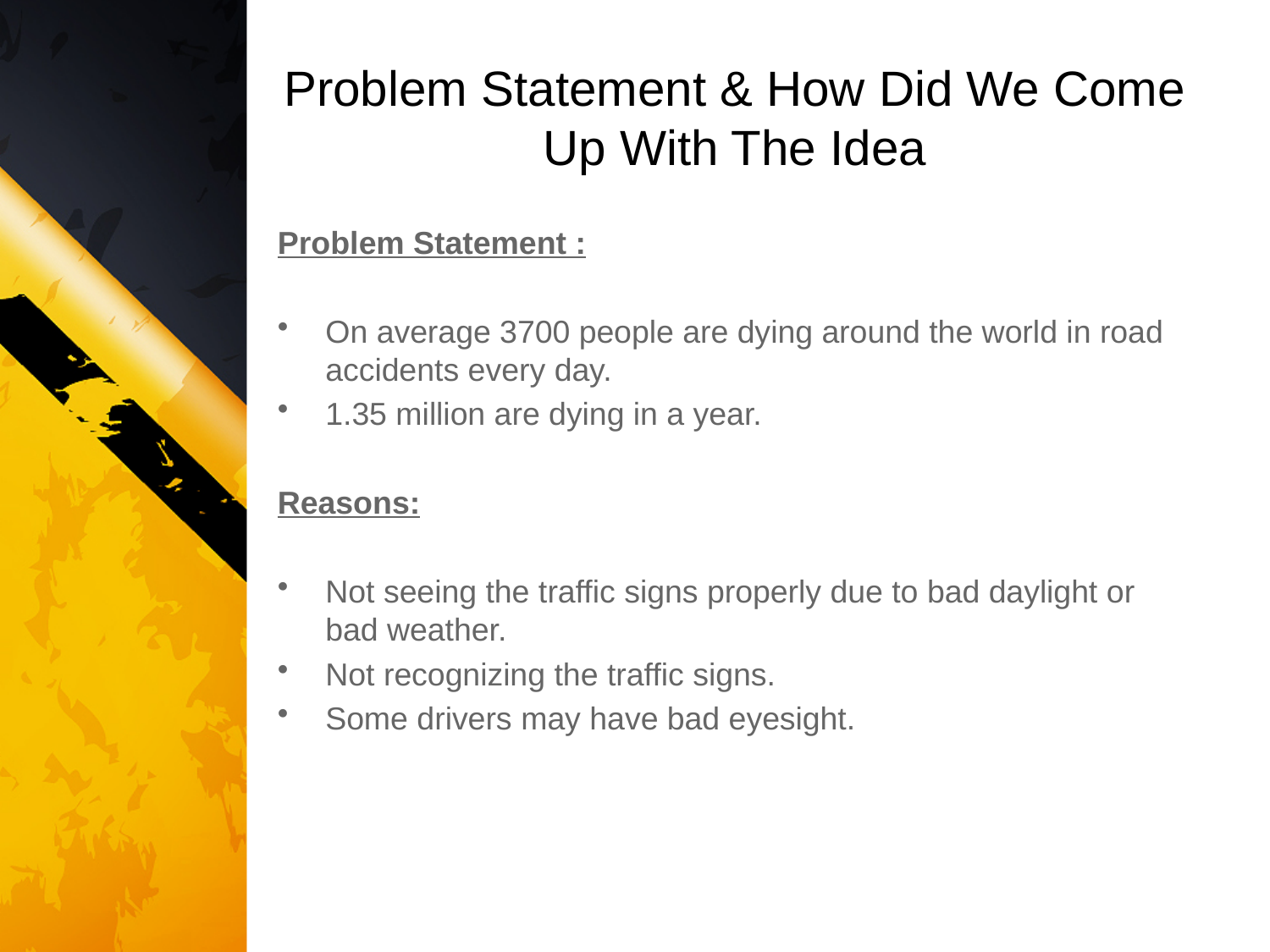

# Problem Statement & How Did We Come Up With The Idea
Problem Statement :

On average 3700 people are dying around the world in road accidents every day.
1.35 million are dying in a year.

Reasons:

Not seeing the traffic signs properly due to bad daylight or bad weather.
Not recognizing the traffic signs.
Some drivers may have bad eyesight.